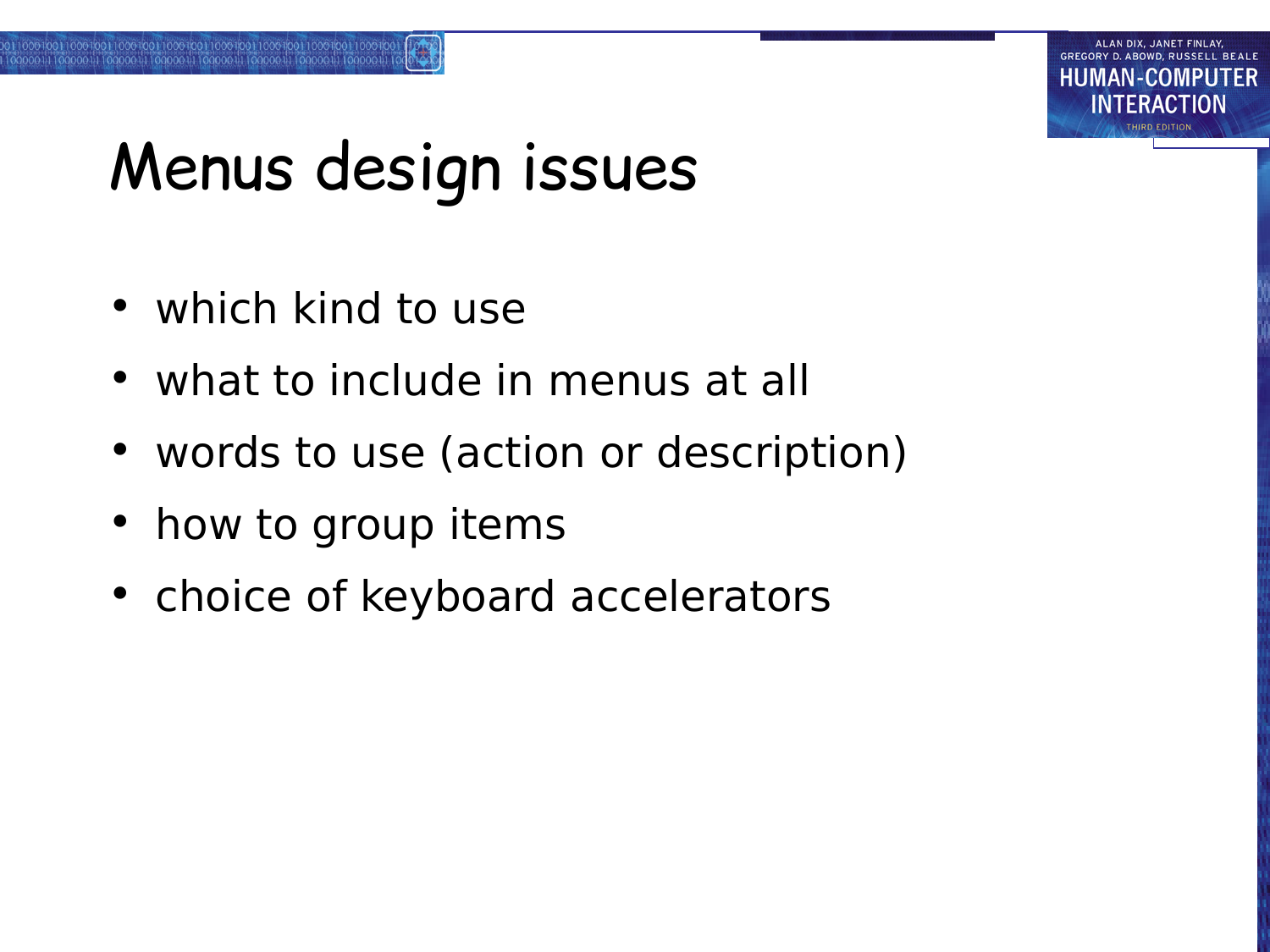

# Menus design issues
which kind to use
what to include in menus at all
words to use (action or description)
how to group items
choice of keyboard accelerators